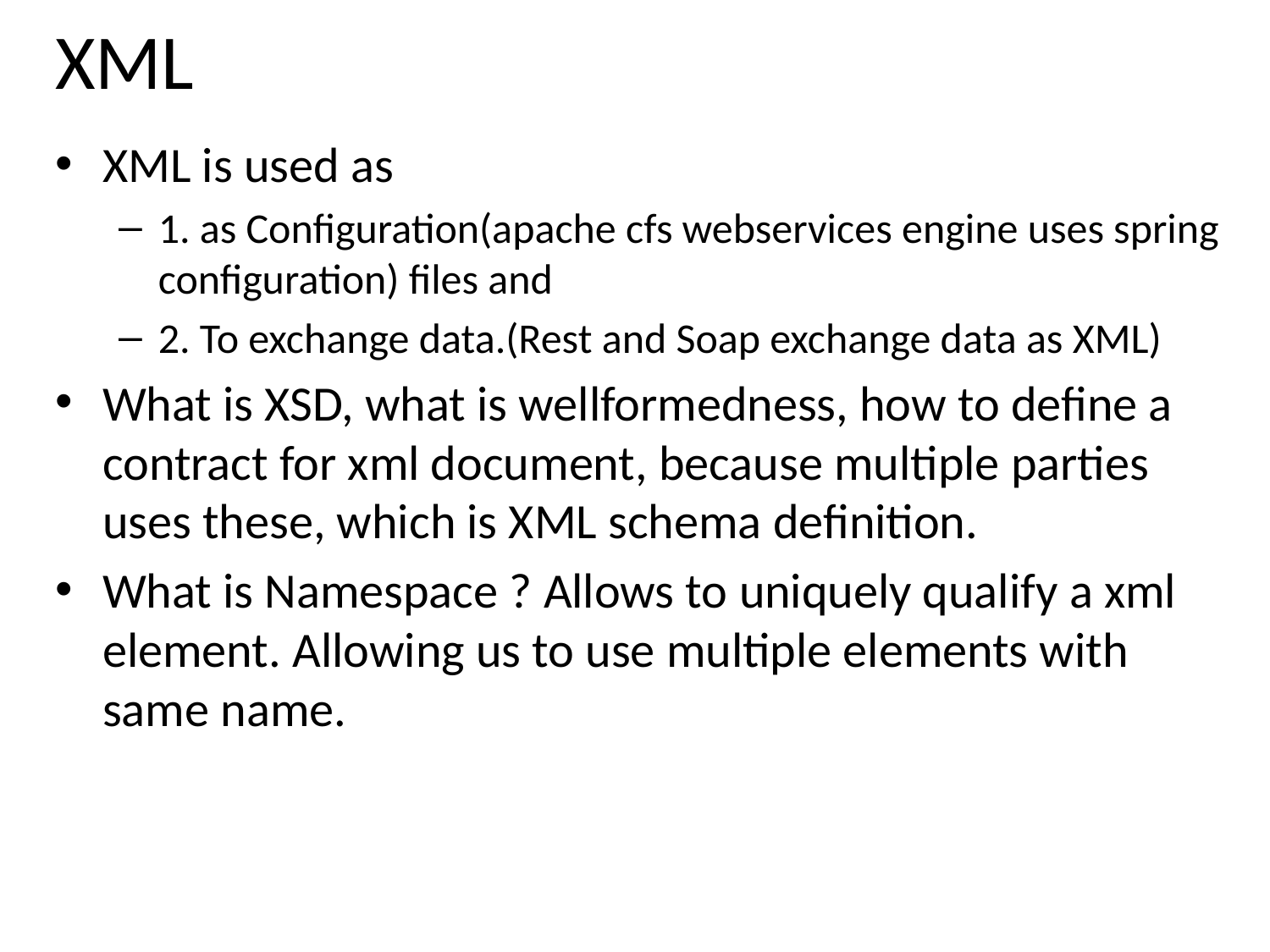

# XML
XML is used as
1. as Configuration(apache cfs webservices engine uses spring configuration) files and
2. To exchange data.(Rest and Soap exchange data as XML)
What is XSD, what is wellformedness, how to define a contract for xml document, because multiple parties uses these, which is XML schema definition.
What is Namespace ? Allows to uniquely qualify a xml element. Allowing us to use multiple elements with same name.